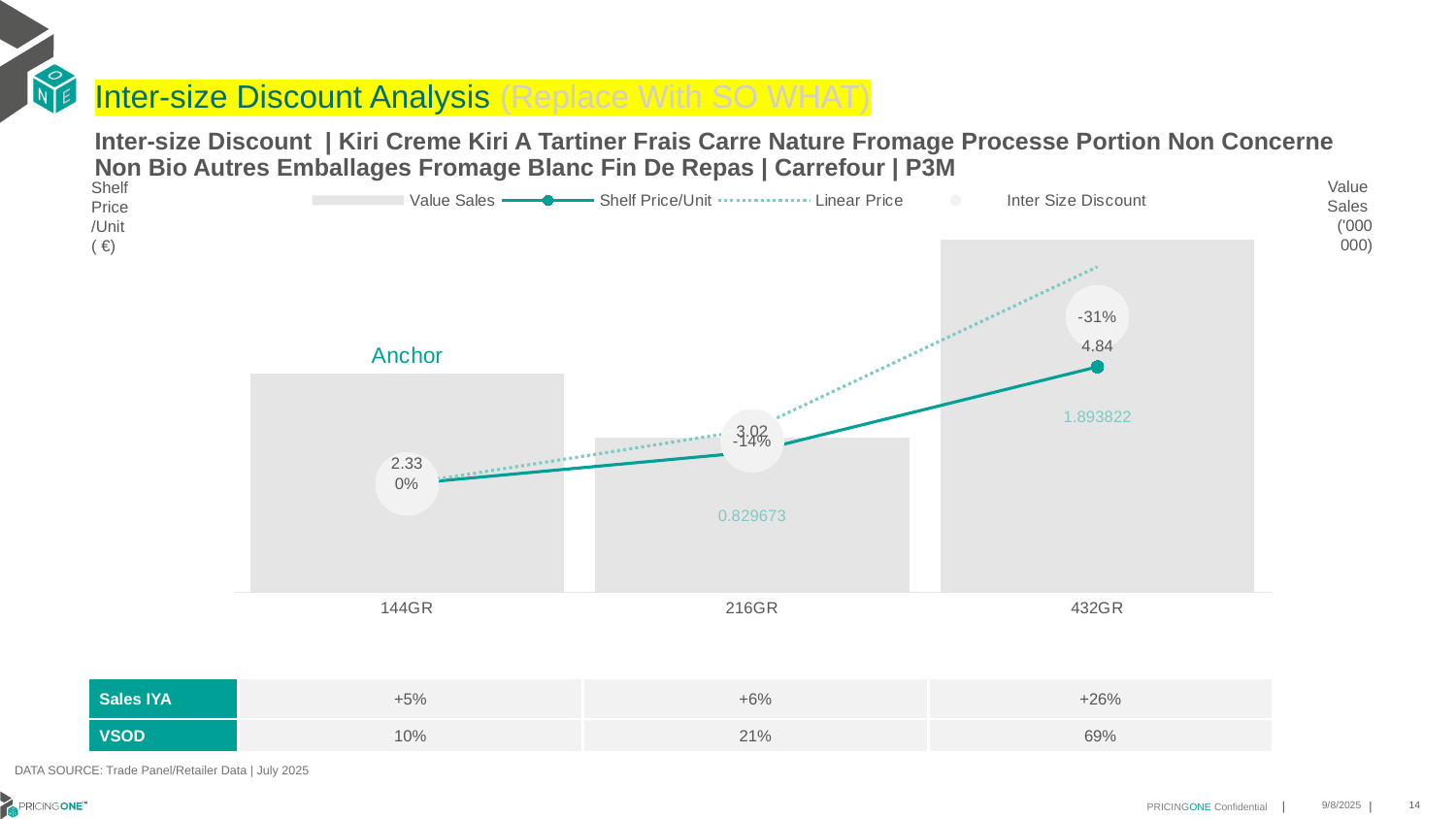

# Inter-size Discount Analysis (Replace With SO WHAT)
Inter-size Discount  | Kiri Creme Kiri A Tartiner Frais Carre Nature Fromage Processe Portion Non Concerne Non Bio Autres Emballages Fromage Blanc Fin De Repas | Carrefour | P3M
Shelf
Price
/Unit
( €)

### Chart

| Category | Value Sales | Shelf Price/Unit | Linear Price | Inter Size Discount |
|---|---|---|---|---|
| 144GR | 1.173493 | 2.3298 | 2.3298 | 2.3298 |
| 216GR | 0.829673 | 3.0151 | 3.4947000000000004 | 3.2549 |
| 432GR | 1.893822 | 4.8429 | 6.989400000000001 | 5.91615 |
Value
Sales
('000 000)
| Sales IYA | +5% | +6% | +26% |
| --- | --- | --- | --- |
| VSOD | 10% | 21% | 69% |
DATA SOURCE: Trade Panel/Retailer Data | July 2025

9/8/2025
14